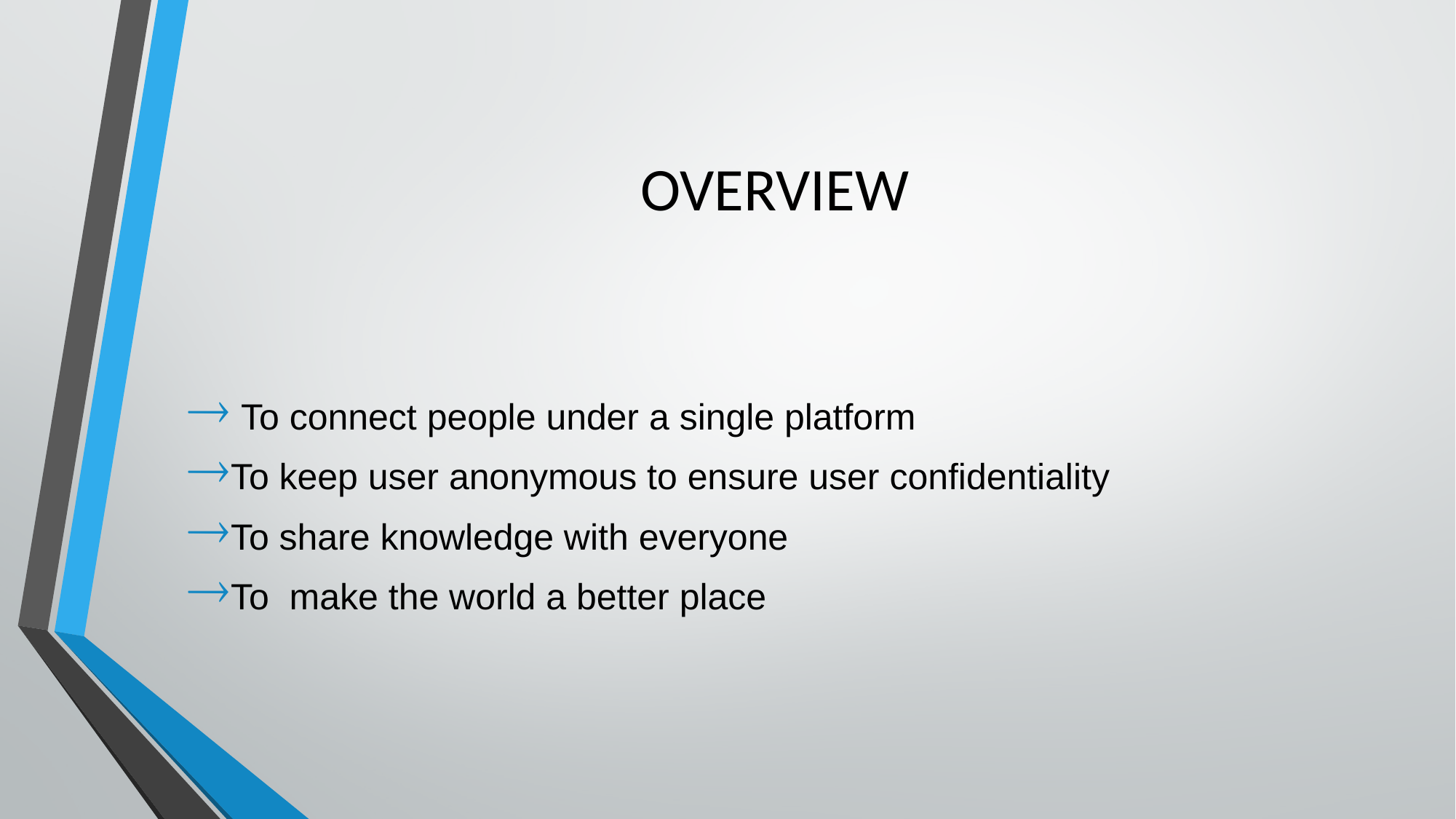

# OVERVIEW
 To connect people under a single platform
To keep user anonymous to ensure user confidentiality
To share knowledge with everyone
To  make the world a better place